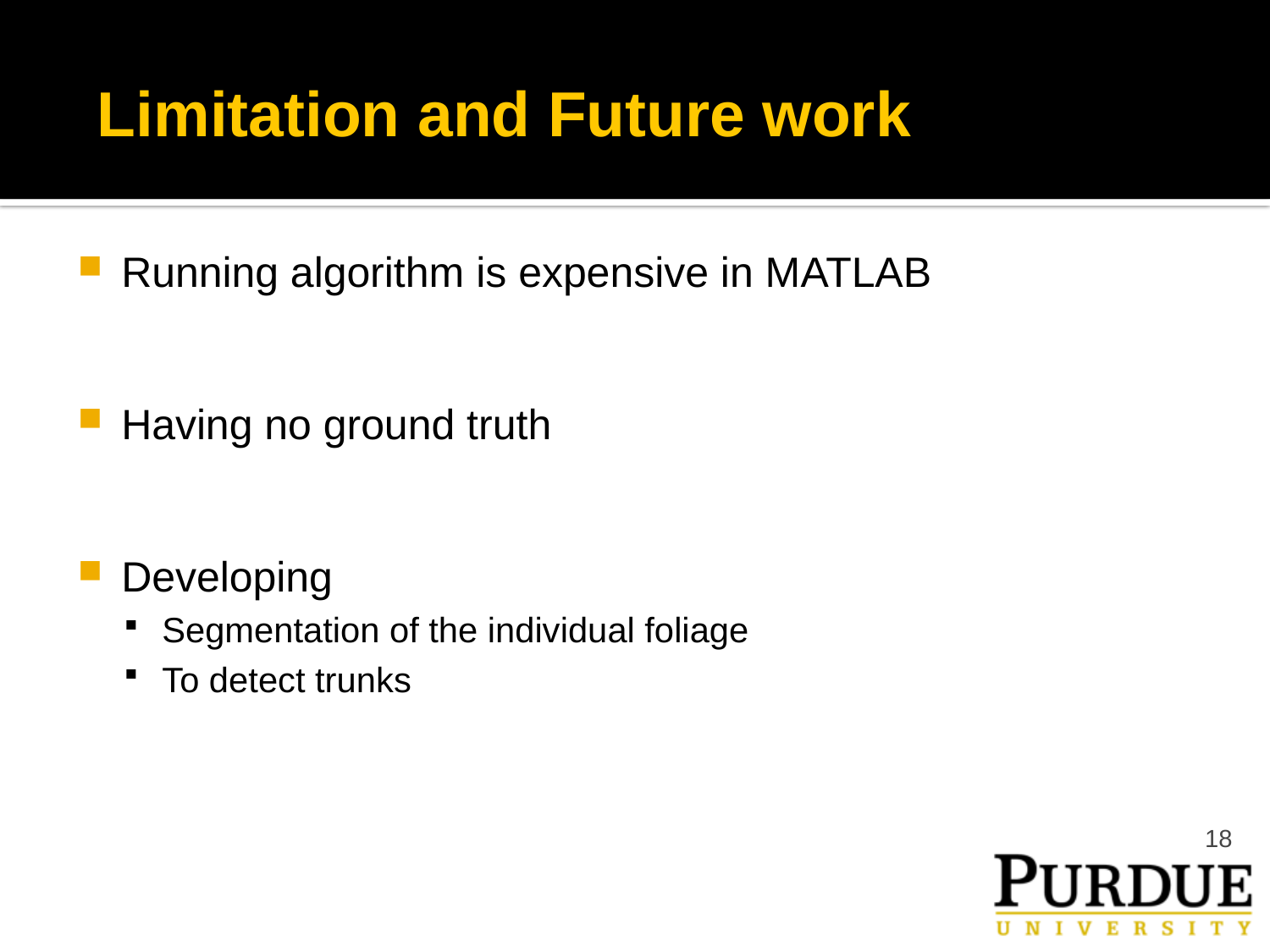

# Limitation and Future work
Running algorithm is expensive in MATLAB

Having no ground truth

Developing
Segmentation of the individual foliage
To detect trunks

18